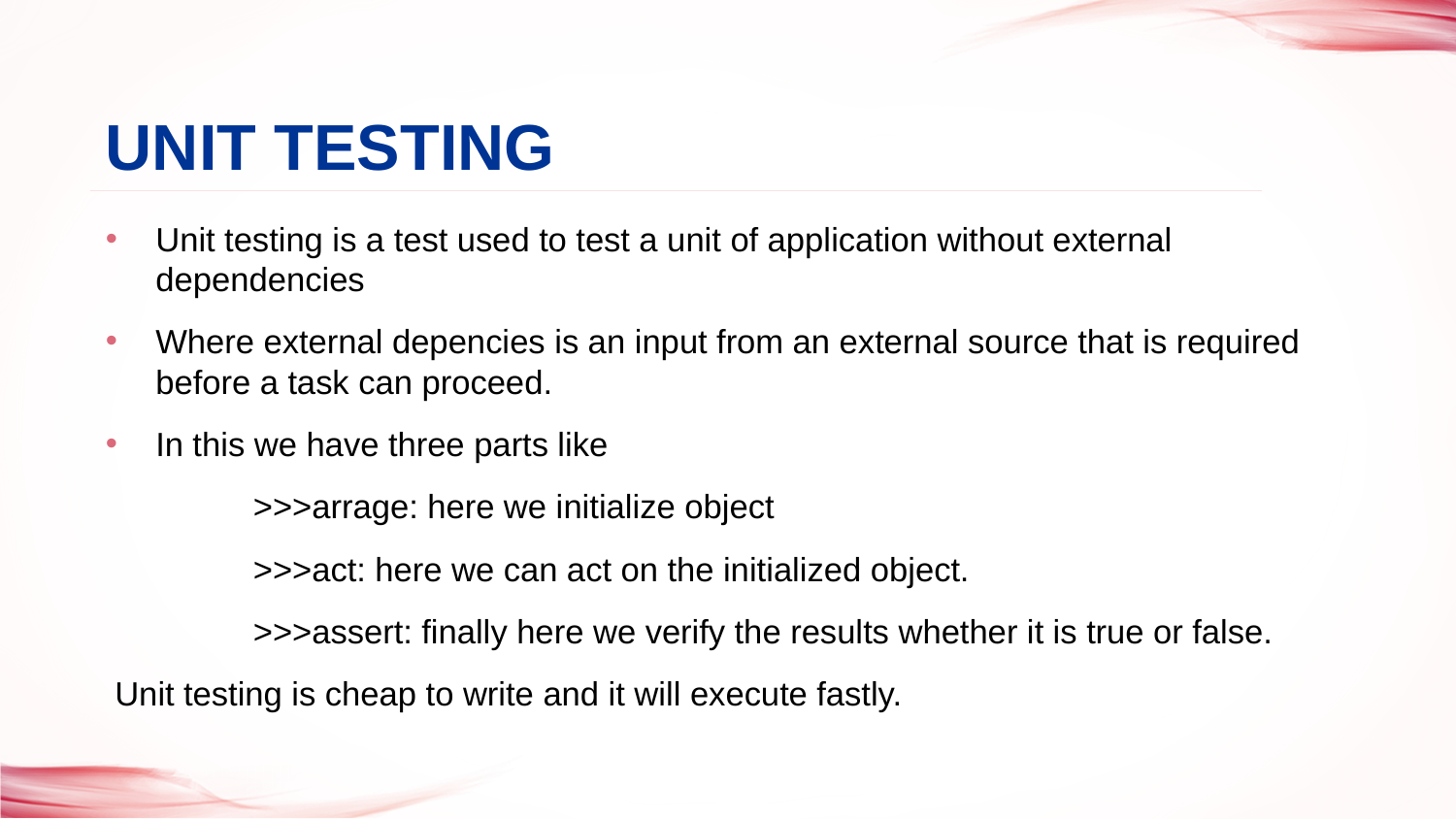

unit testing
# Unit testing is a test used to test a unit of application without external dependencies
Where external depencies is an input from an external source that is required before a task can proceed.
In this we have three parts like
                >>>arrage: here we initialize object
                >>>act: here we can act on the initialized object.
                >>>assert: finally here we verify the results whether it is true or false.
 Unit testing is cheap to write and it will execute fastly.